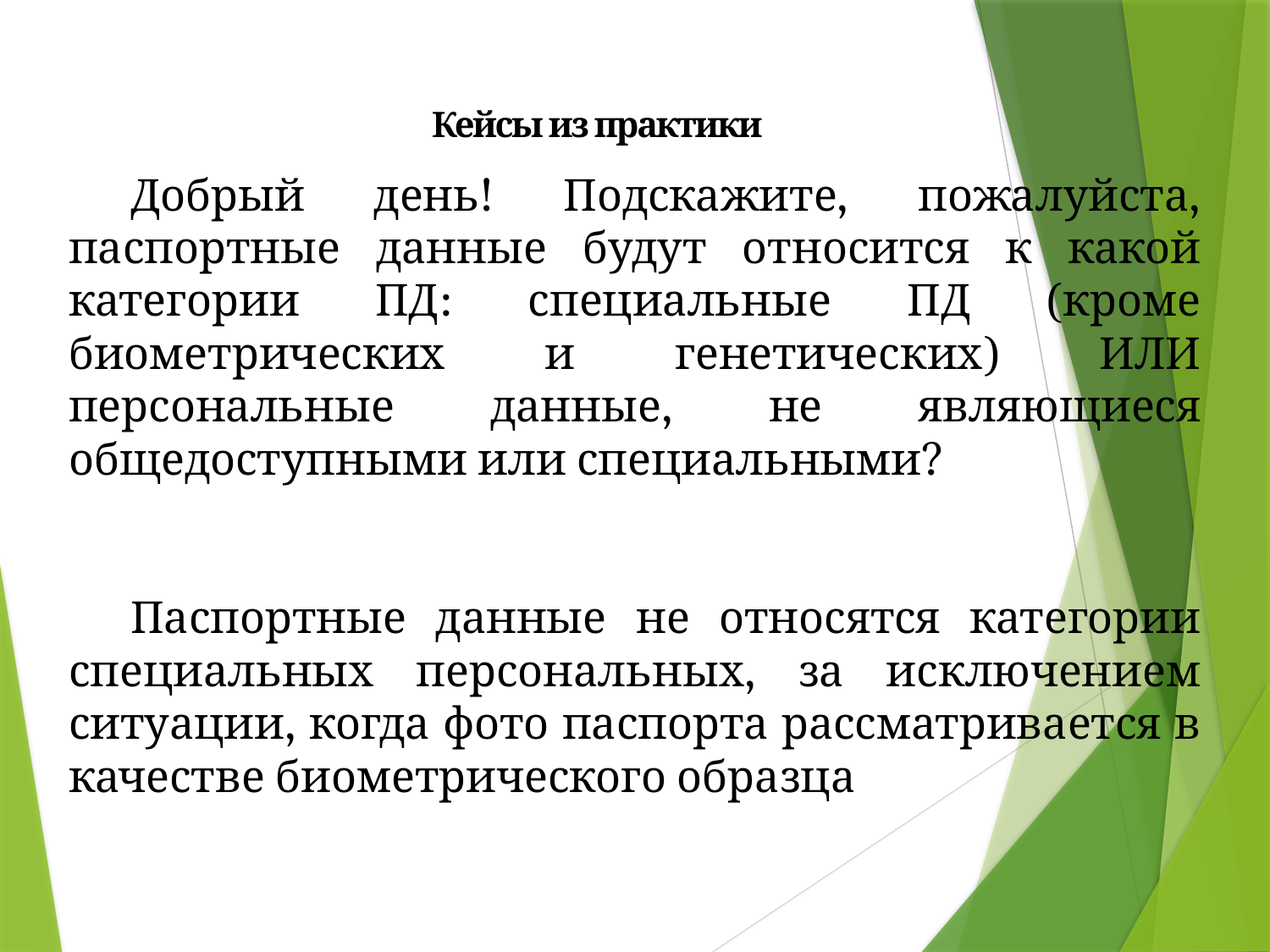

Кейсы из практики
Добрый день! Подскажите, пожалуйста, паспортные данные будут относится к какой категории ПД: специальные ПД (кроме биометрических и генетических) ИЛИ персональные данные, не являющиеся общедоступными или специальными?

Паспортные данные не относятся категории специальных персональных, за исключением ситуации, когда фото паспорта рассматривается в качестве биометрического образца